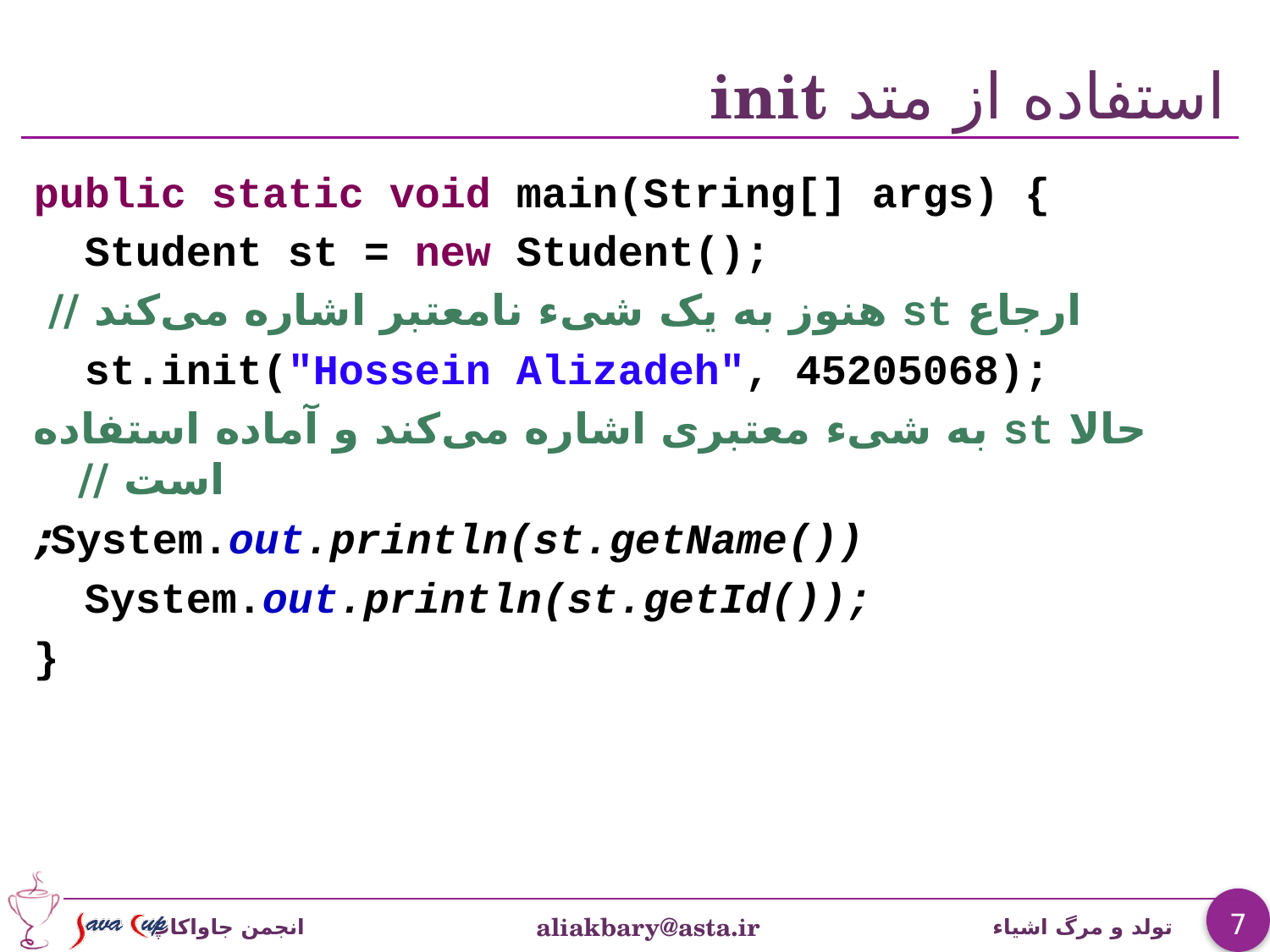

# استفاده از متد init
public static void main(String[] args) {
  Student st = new Student();
  ارجاع st هنوز به یک شیء نامعتبر اشاره می‌کند //
  st.init("Hossein Alizadeh", 45205068);
حالا st به شیء معتبری اشاره می‌کند و آماده استفاده است //
  System.out.println(st.getName());
  System.out.println(st.getId());
}